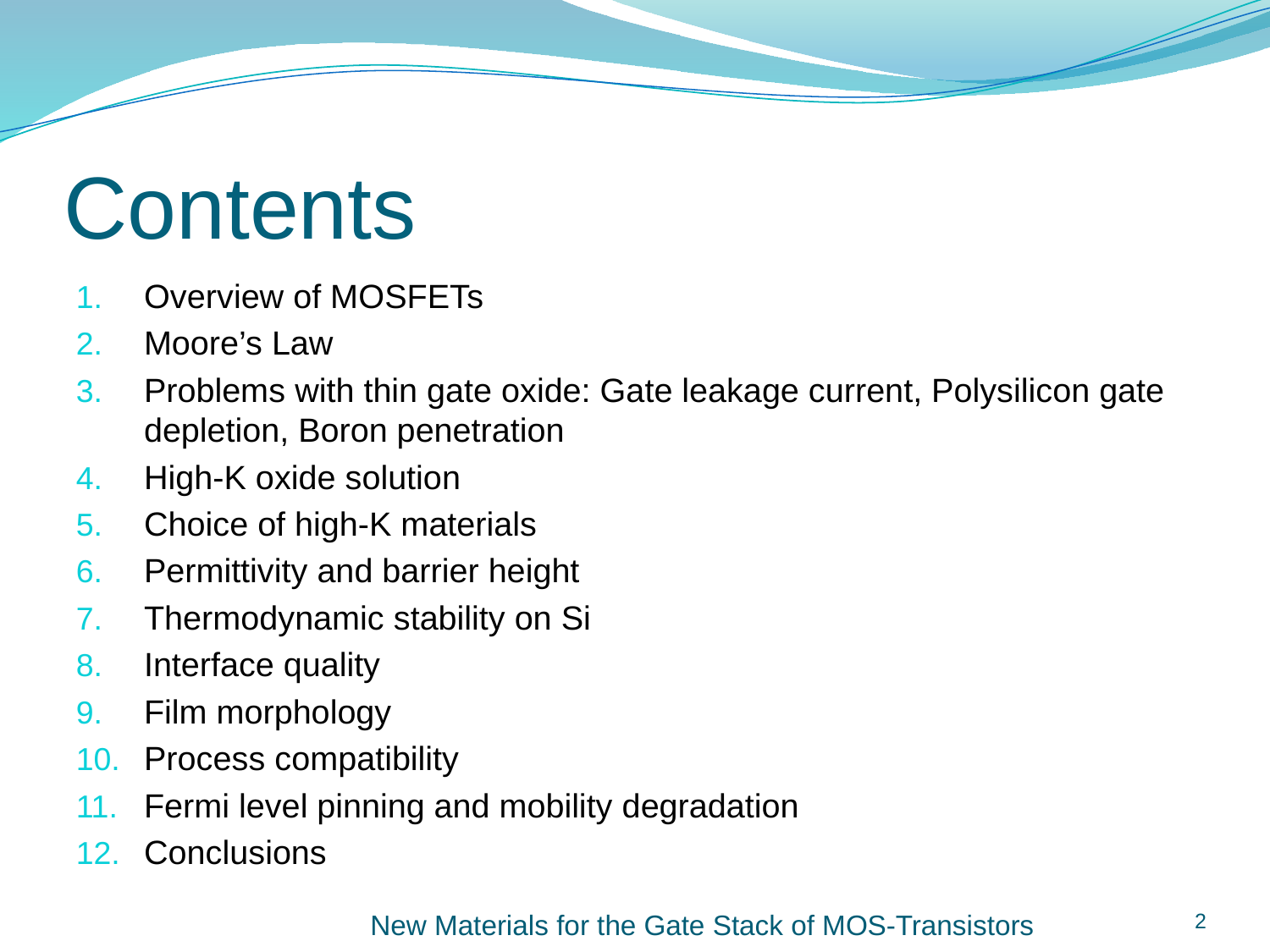

# Contents
Overview of MOSFETs
Moore’s Law
Problems with thin gate oxide: Gate leakage current, Polysilicon gate depletion, Boron penetration
High-K oxide solution
Choice of high-K materials
Permittivity and barrier height
Thermodynamic stability on Si
Interface quality
Film morphology
Process compatibility
Fermi level pinning and mobility degradation
Conclusions

2
New Materials for the Gate Stack of MOS-Transistors